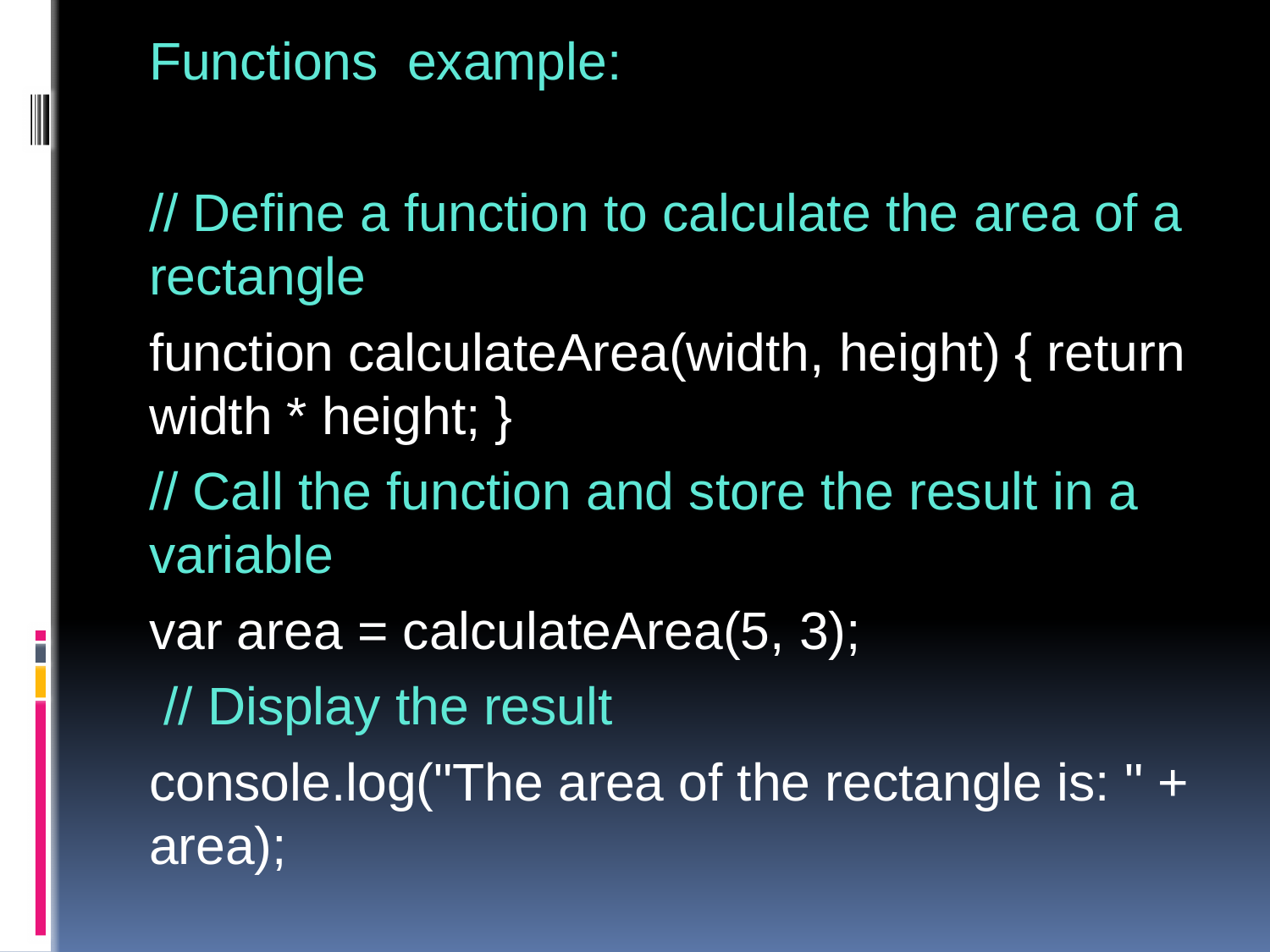

Functions  example:

// Define a function to calculate the area of a rectangle
function calculateArea(width, height) { return width * height; }
// Call the function and store the result in a variable
var area = calculateArea(5, 3);
 // Display the result
console.log("The area of the rectangle is: " + area);